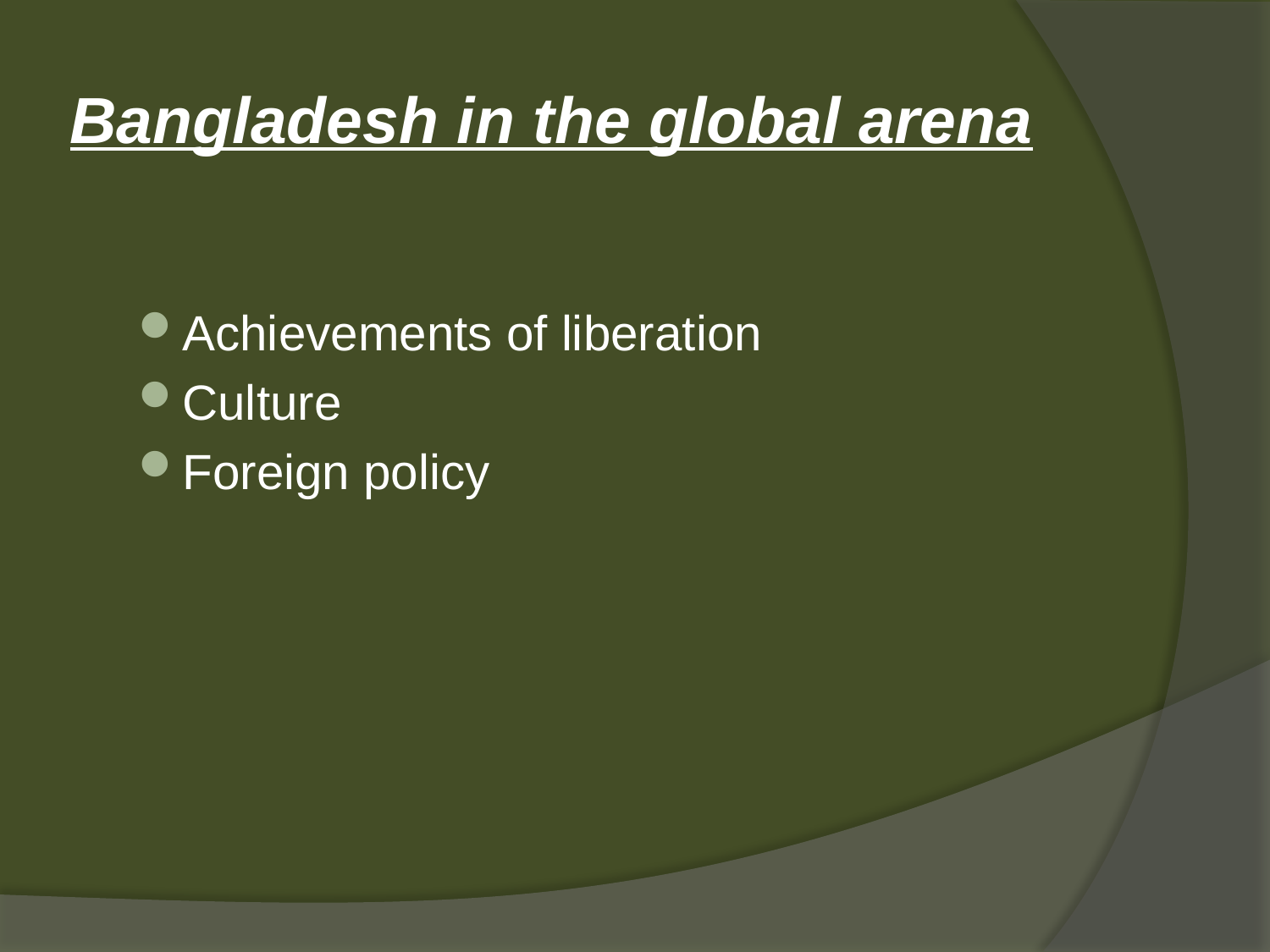

# Bangladesh in the global arena

Achievements of liberation
Culture
Foreign policy